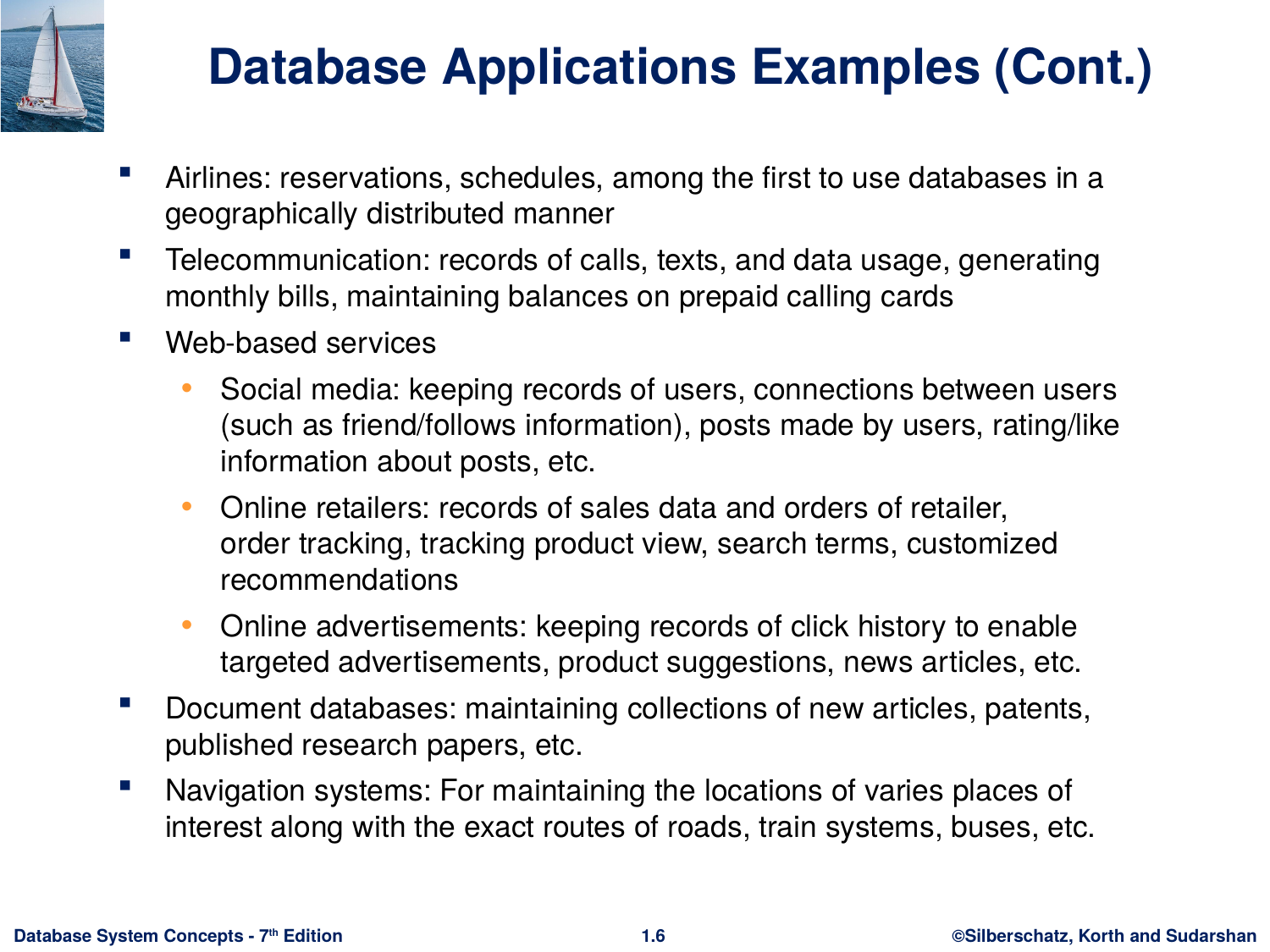

# Database Applications Examples (Cont.)
Airlines: reservations, schedules, among the first to use databases in a geographically distributed manner
Telecommunication: records of calls, texts, and data usage, generating monthly bills, maintaining balances on prepaid calling cards
Web-based services
Social media: keeping records of users, connections between users (such as friend/follows information), posts made by users, rating/like information about posts, etc.
Online retailers: records of sales data and orders of retailer,
order tracking, tracking product view, search terms, customized recommendations
Online advertisements: keeping records of click history to enable targeted advertisements, product suggestions, news articles, etc.
Document databases: maintaining collections of new articles, patents, published research papers, etc.
Navigation systems: For maintaining the locations of varies places of interest along with the exact routes of roads, train systems, buses, etc.